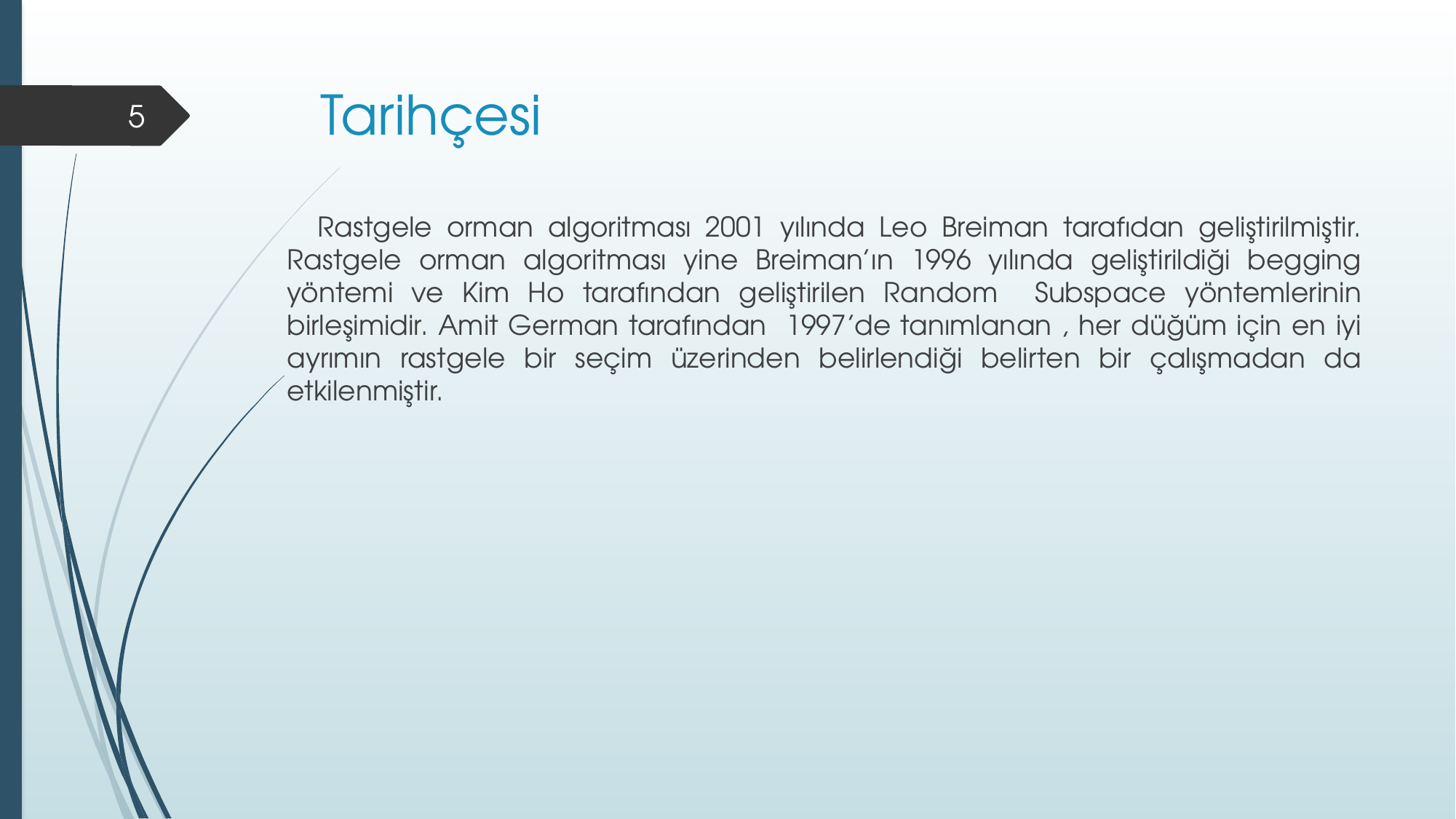

# Tarihçesi
5
     Rastgele orman algoritması 2001 yılında Leo Breiman tarafıdan geliştirilmiştir. Rastgele orman algoritması yine Breiman’ın 1996 yılında geliştirildiği begging yöntemi ve Kim Ho tarafından geliştirilen Random  Subspace yöntemlerinin birleşimidir. Amit German tarafından  1997’de tanımlanan , her düğüm için en iyi ayrımın rastgele bir seçim üzerinden belirlendiği belirten bir çalışmadan da etkilenmiştir.